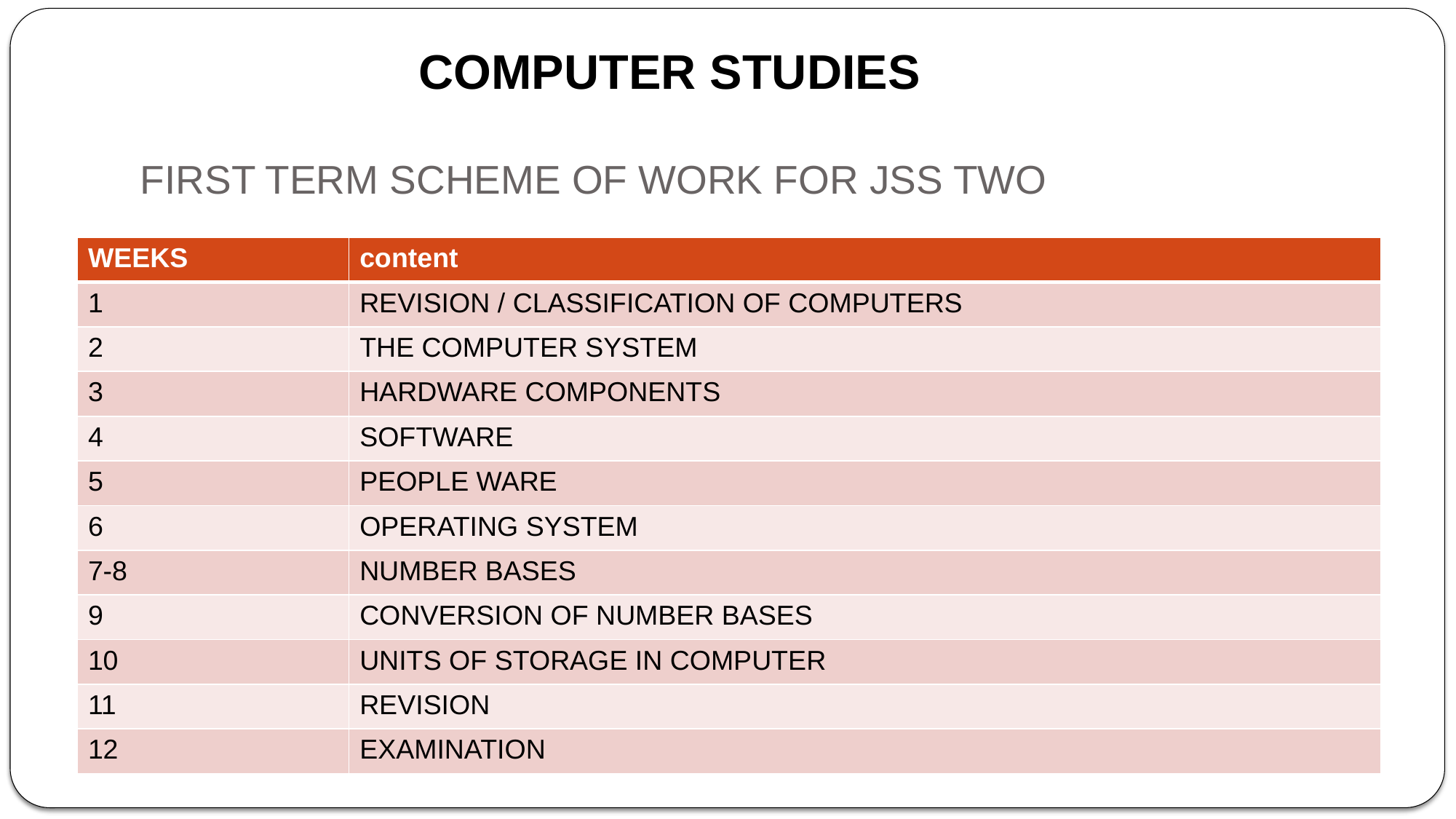

COMPUTER STUDIES
# FIRST TERM SCHEME OF WORK FOR JSS TWO
| WEEKS | content |
| --- | --- |
| 1 | REVISION / CLASSIFICATION OF COMPUTERS |
| 2 | THE COMPUTER SYSTEM |
| 3 | HARDWARE COMPONENTS |
| 4 | SOFTWARE |
| 5 | PEOPLE WARE |
| 6 | OPERATING SYSTEM |
| 7-8 | NUMBER BASES |
| 9 | CONVERSION OF NUMBER BASES |
| 10 | UNITS OF STORAGE IN COMPUTER |
| 11 | REVISION |
| 12 | EXAMINATION |